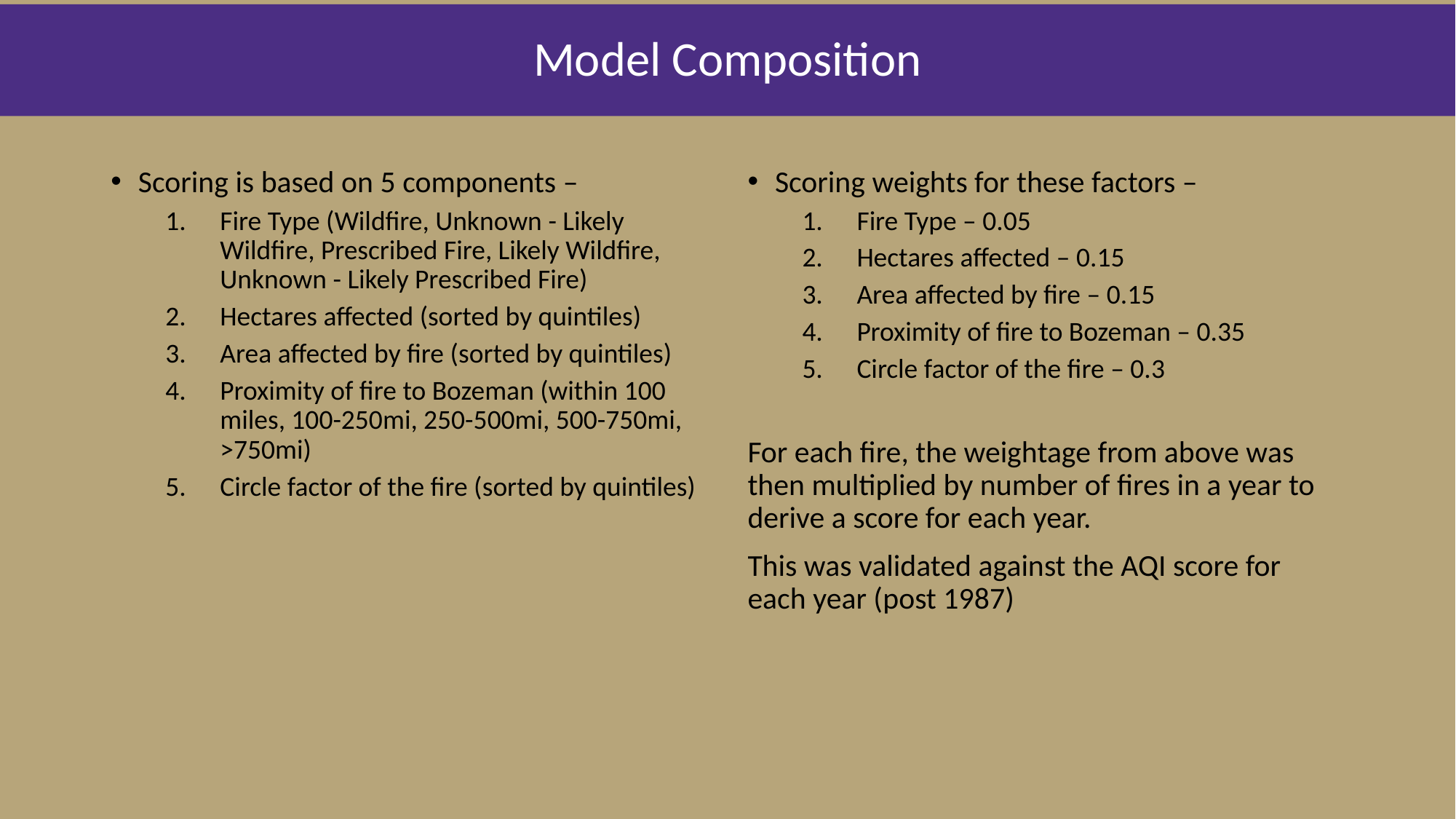

# Model Composition
Scoring is based on 5 components –
Fire Type (Wildfire, Unknown - Likely Wildfire, Prescribed Fire, Likely Wildfire, Unknown - Likely Prescribed Fire)
Hectares affected (sorted by quintiles)
Area affected by fire (sorted by quintiles)
Proximity of fire to Bozeman (within 100 miles, 100-250mi, 250-500mi, 500-750mi, >750mi)
Circle factor of the fire (sorted by quintiles)
Scoring weights for these factors –
Fire Type – 0.05
Hectares affected – 0.15
Area affected by fire – 0.15
Proximity of fire to Bozeman – 0.35
Circle factor of the fire – 0.3

For each fire, the weightage from above was then multiplied by number of fires in a year to derive a score for each year.
This was validated against the AQI score for each year (post 1987)